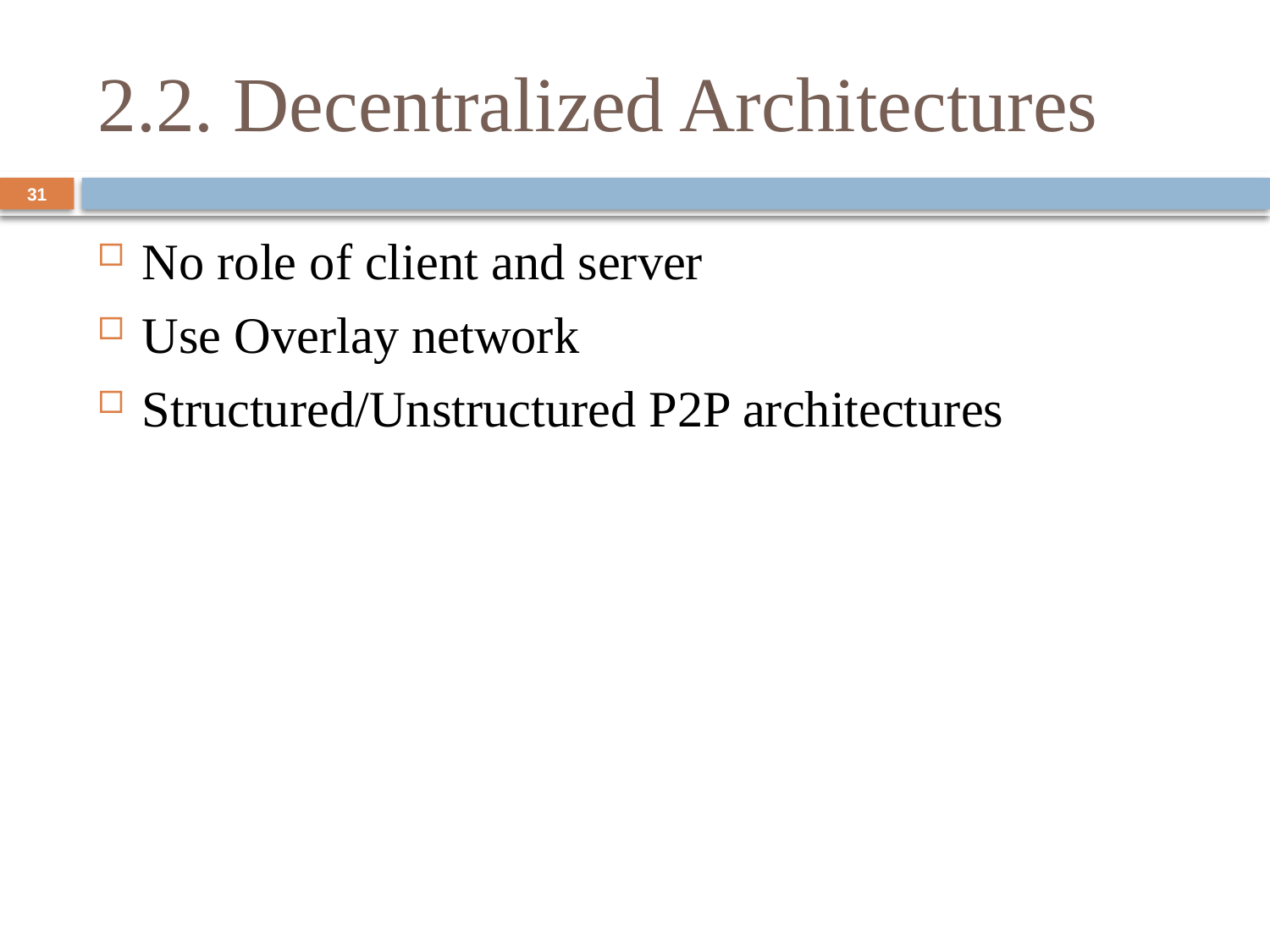

# 2.2. Decentralized Architectures
31
No role of client and server
Use Overlay network
Structured/Unstructured P2P architectures